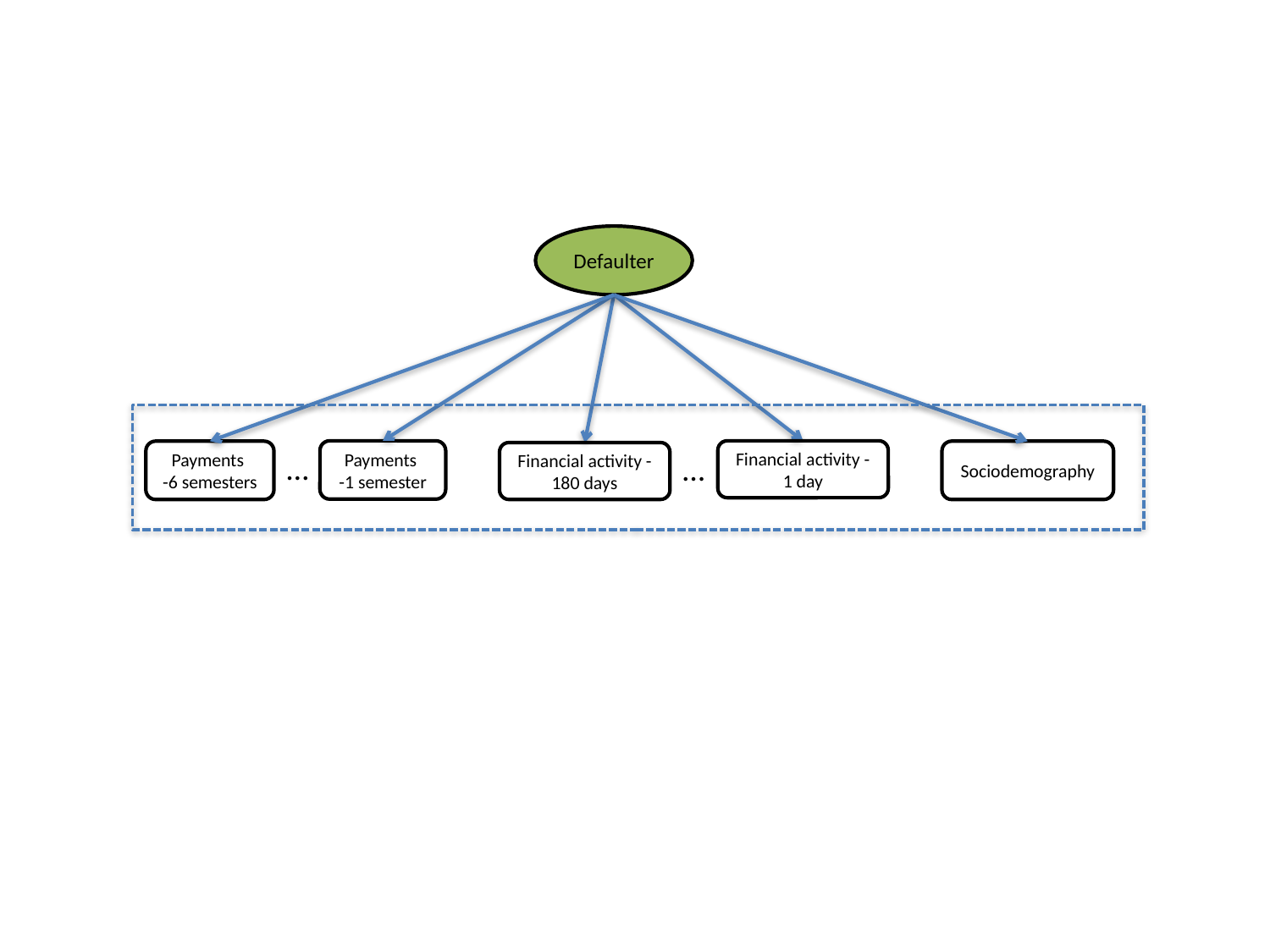

Defaulter

Payments
-1 semester

Financial activity -1 day

Payments
-6 semesters
Sociodemography
…

Financial activity -180 days

…